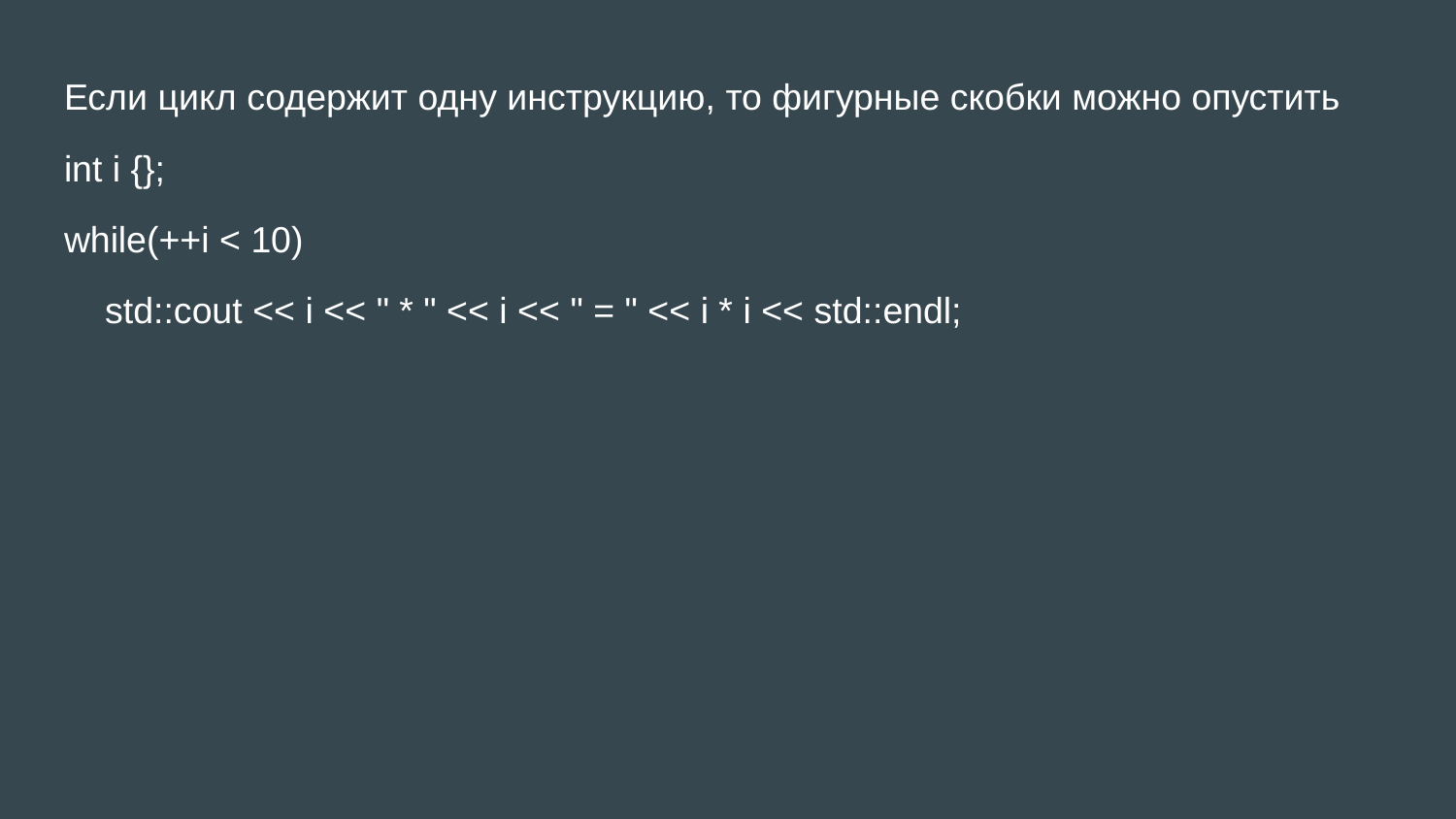

Если цикл содержит одну инструкцию, то фигурные скобки можно опустить
int i {};
while(++i < 10)
    std::cout << i << " * " << i << " = " << i * i << std::endl;